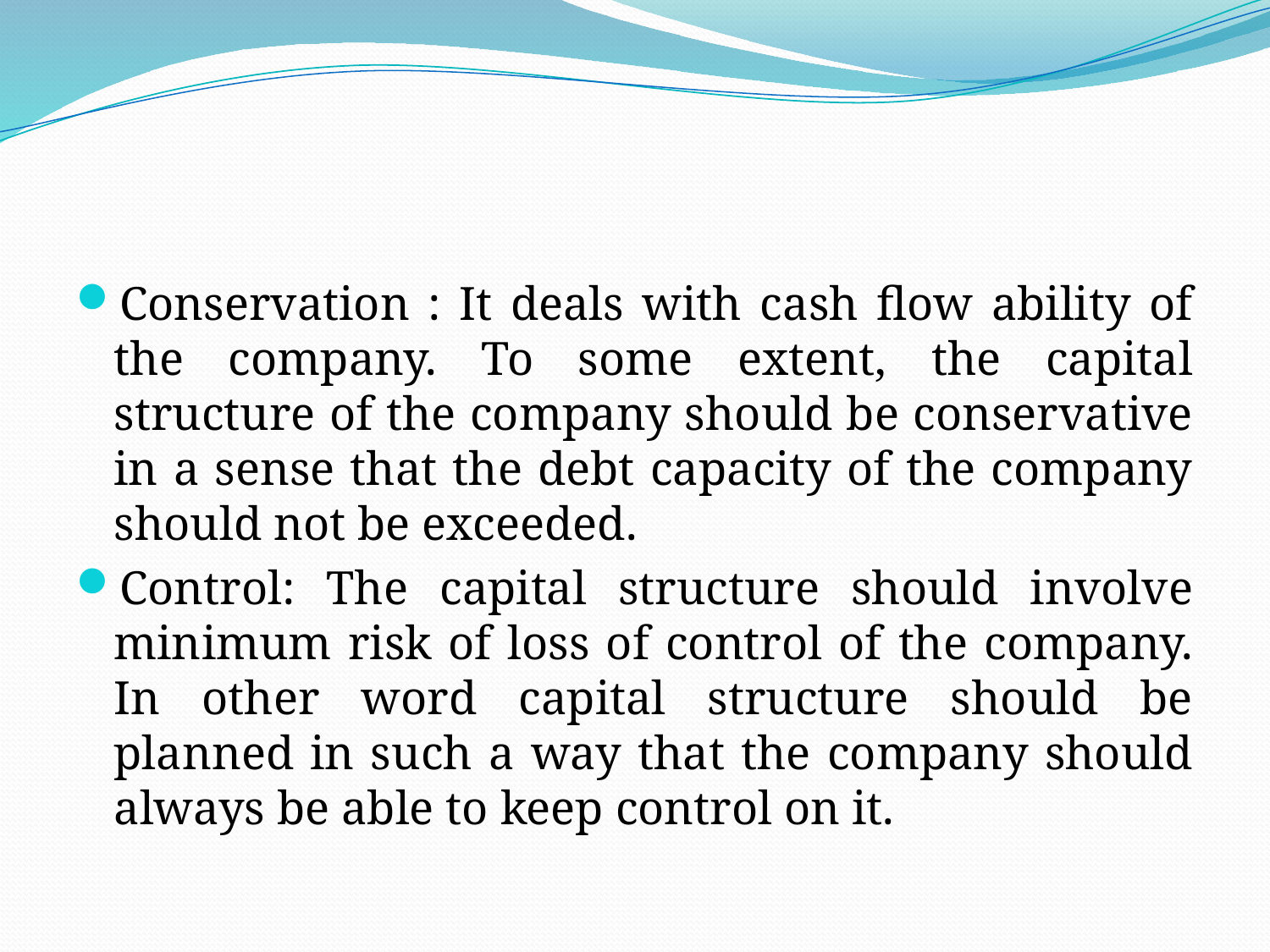

#
Conservation : It deals with cash flow ability of the company. To some extent, the capital structure of the company should be conservative in a sense that the debt capacity of the company should not be exceeded.
Control: The capital structure should involve minimum risk of loss of control of the company. In other word capital structure should be planned in such a way that the company should always be able to keep control on it.